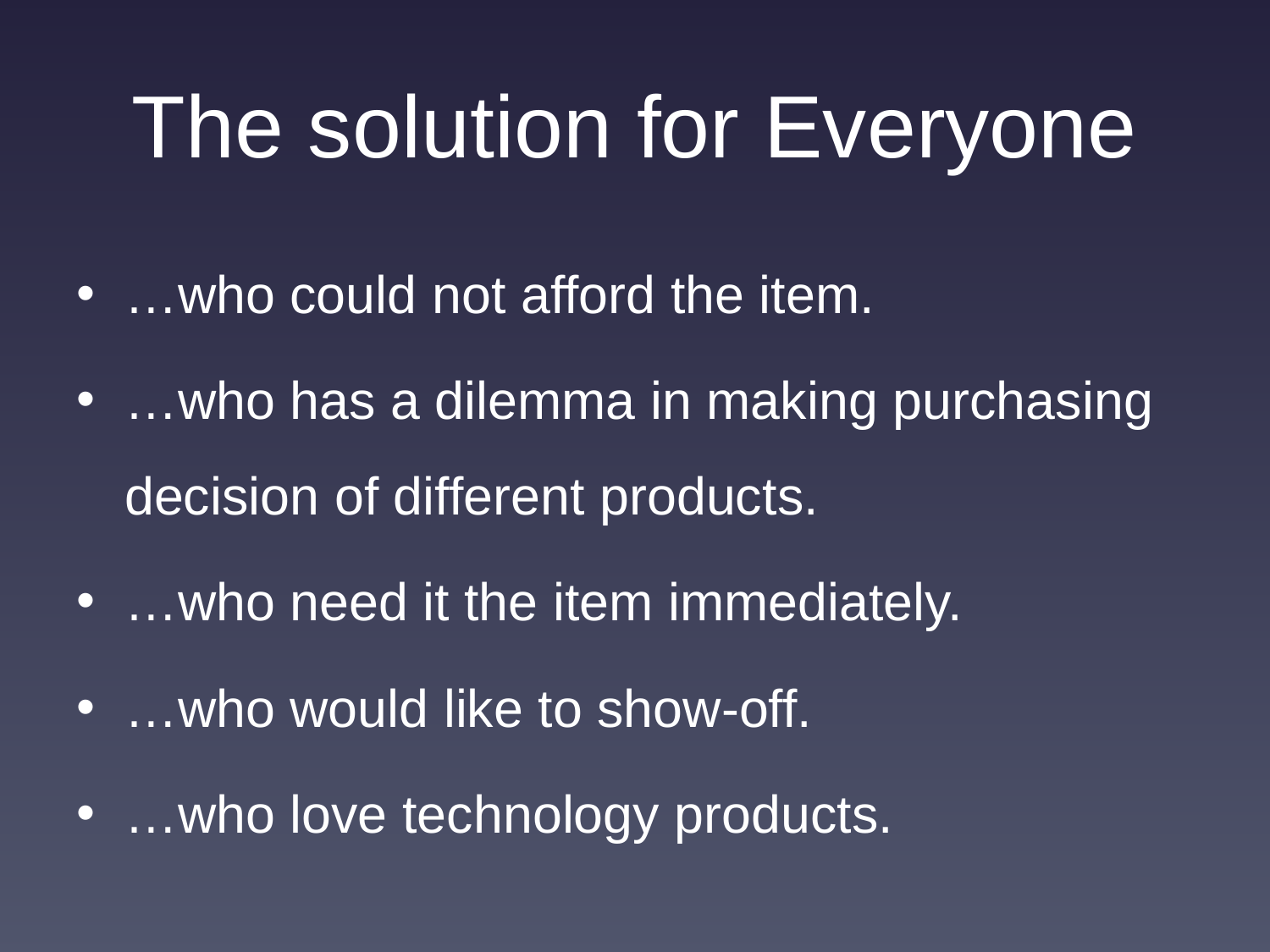

# The solution for Everyone
…who could not afford the item.
…who has a dilemma in making purchasing decision of different products.
…who need it the item immediately.
…who would like to show-off.
…who love technology products.